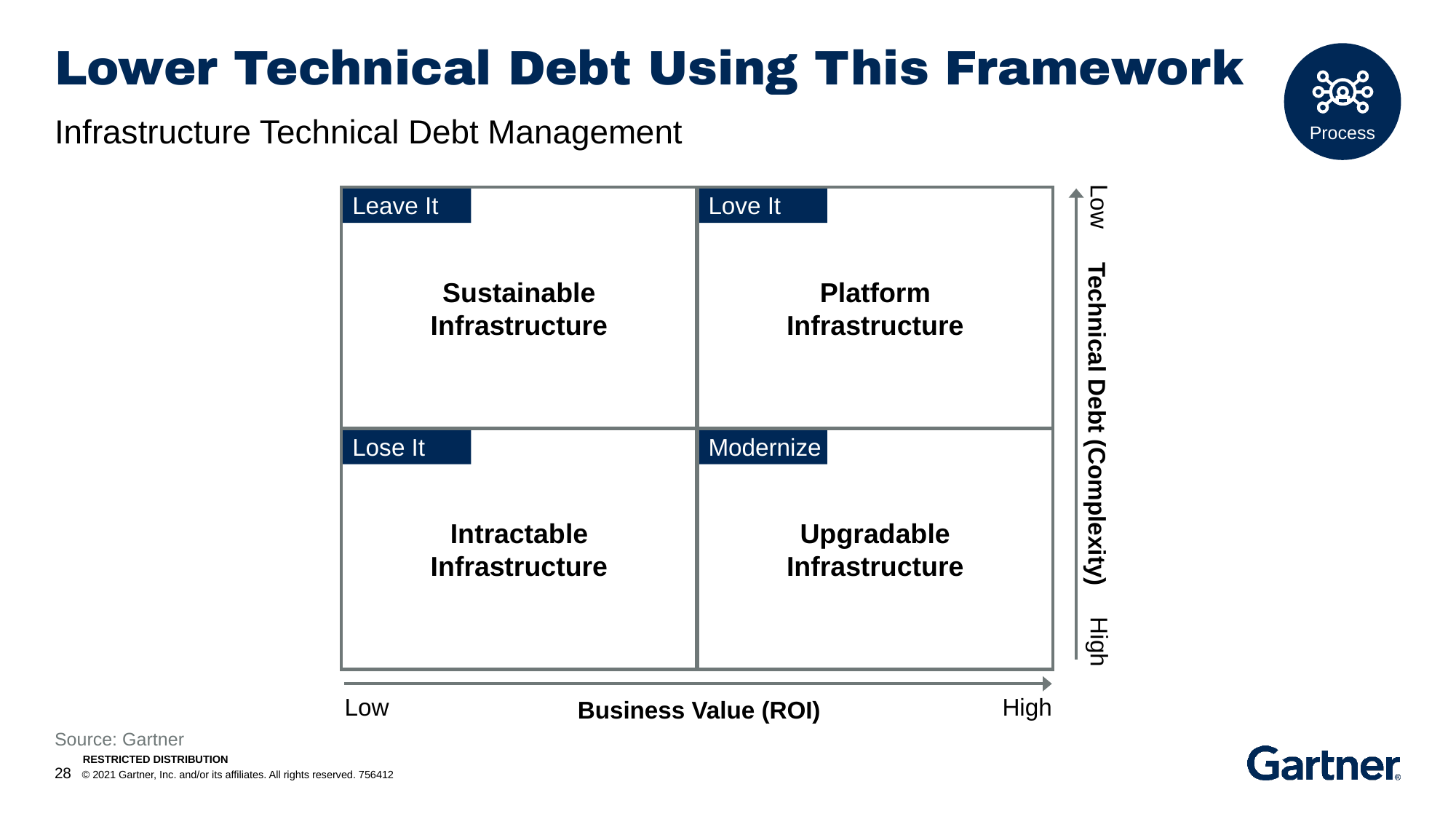

# Lower Technical Debt Using This Framework
Process

Infrastructure Technical Debt Management
Low
Leave It

Love It

Sustainable
Infrastructure
Platform
Infrastructure
Technical Debt (Complexity)
Lose It

Modernize It
Intractable
Infrastructure
Upgradable
Infrastructure
High
Low
High
Business Value (ROI)
Source: Gartner